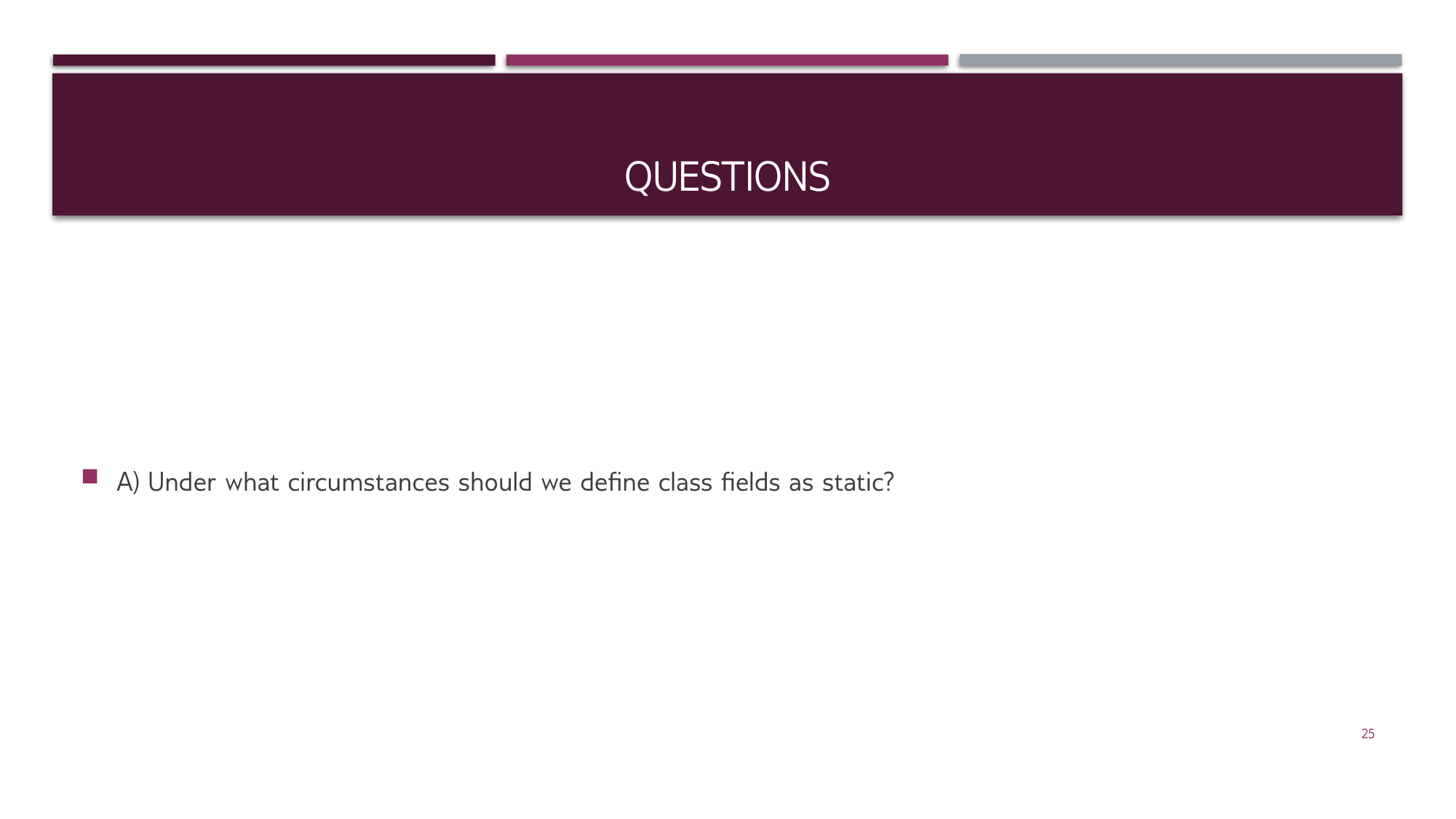

# QUESTIONS
A) Under what circumstances should we define class fields as static?
25